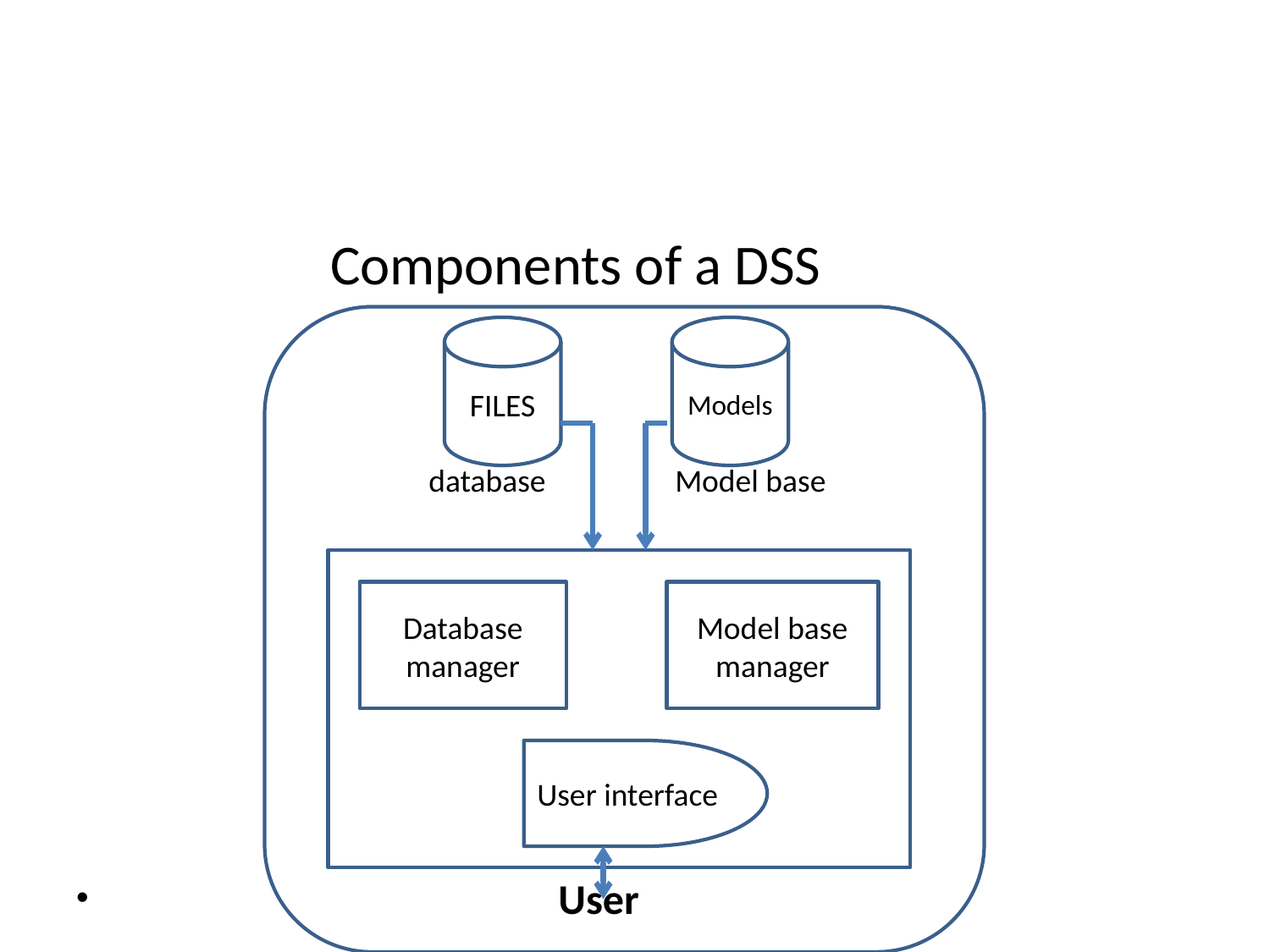

#
		Components of a DSS

                                                 database                  Model base

                                                      User

FILES
Models

Database manager
Model base manager
User interface